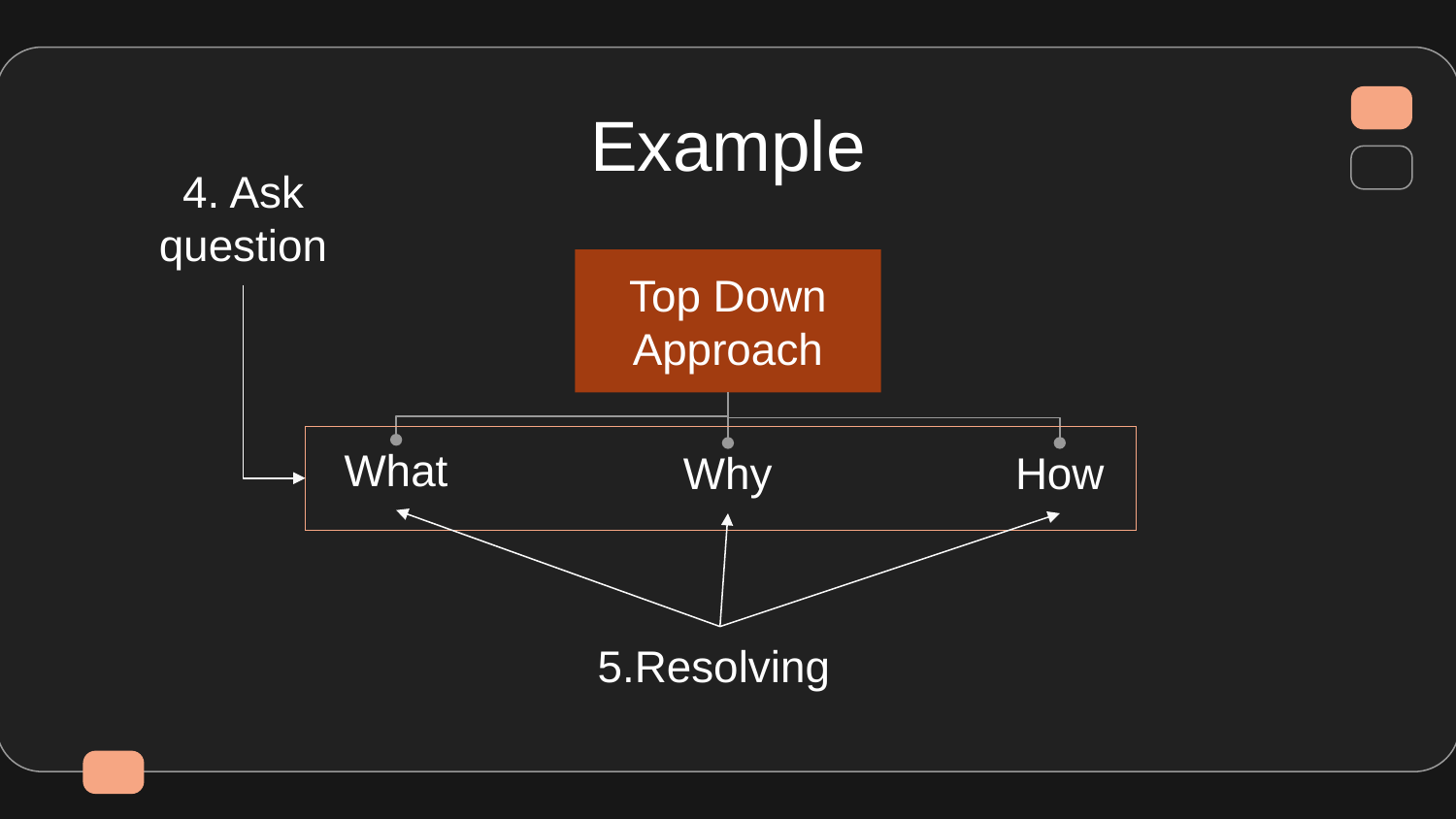

# Example
4. Ask question
Top Down Approach

What
How
Why
5.Resolving